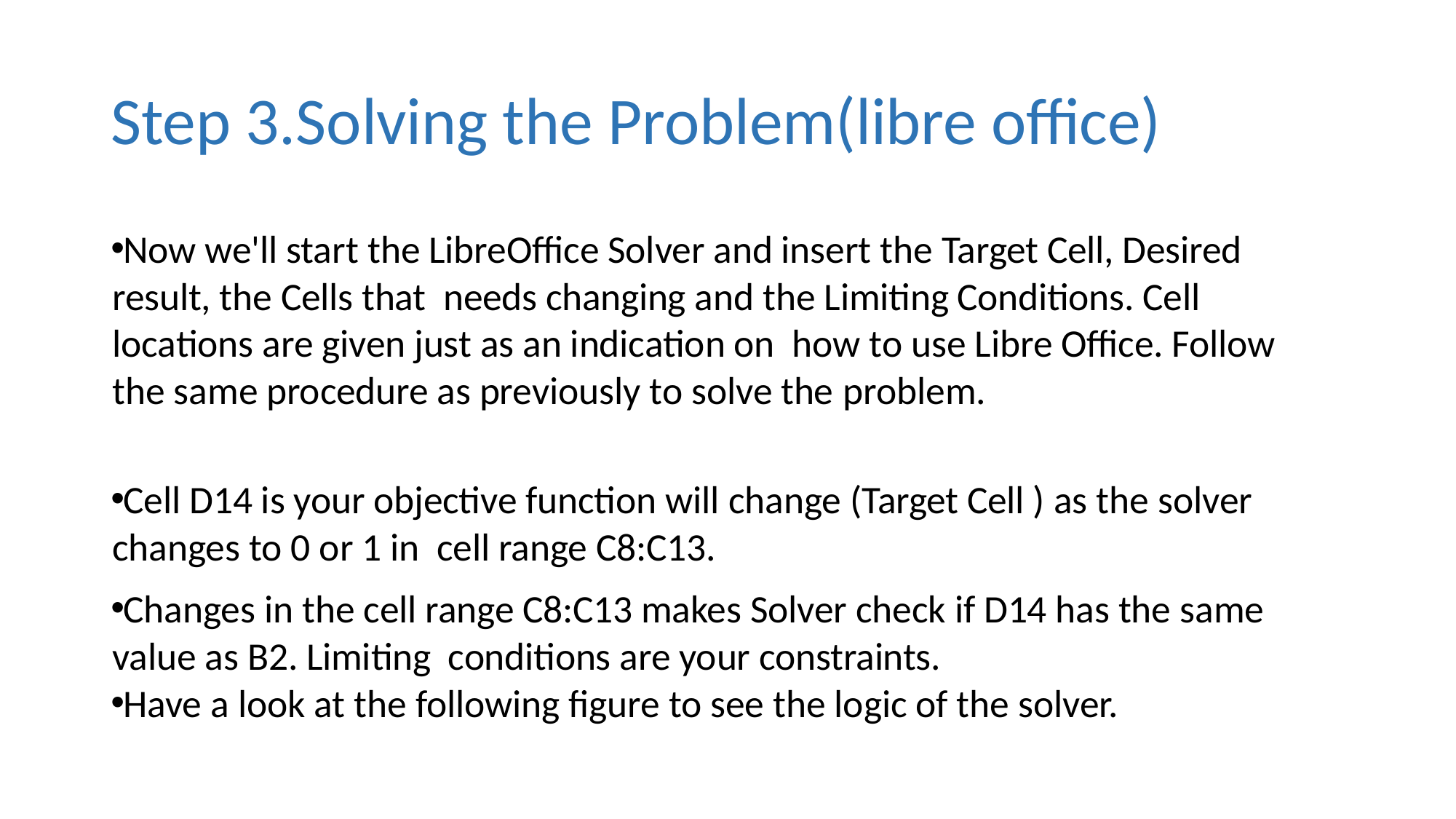

# Step 3.Solving the Problem(libre office)
Now we'll start the LibreOffice Solver and insert the Target Cell, Desired result, the Cells that  needs changing and the Limiting Conditions. Cell locations are given just as an indication on  how to use Libre Office. Follow the same procedure as previously to solve the problem.

Cell D14 is your objective function will change (Target Cell ) as the solver changes to 0 or 1 in  cell range C8:C13.
Changes in the cell range C8:C13 makes Solver check if D14 has the same value as B2. Limiting  conditions are your constraints.
Have a look at the following figure to see the logic of the solver.